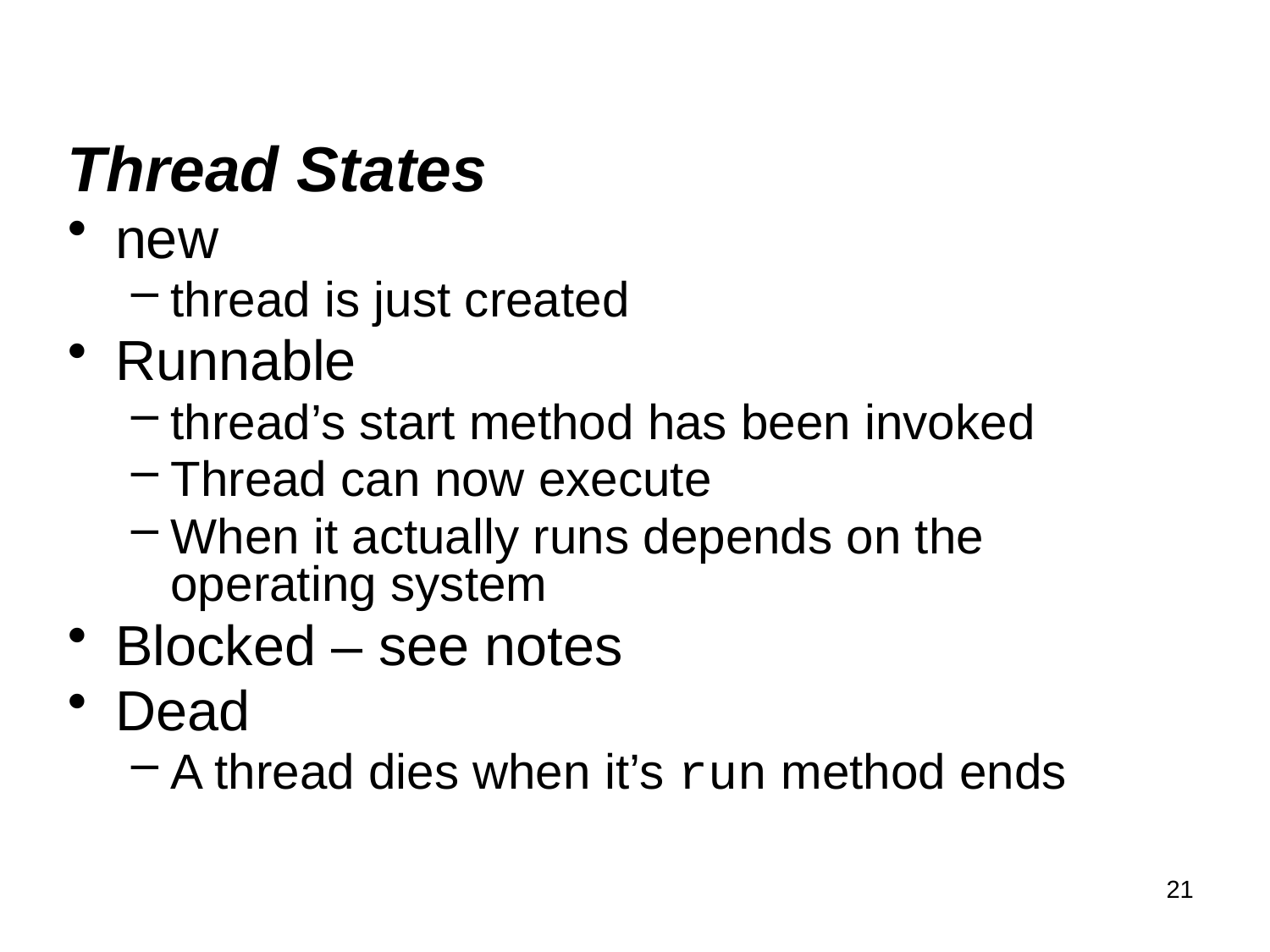

Thread States
new
thread is just created
Runnable
thread’s start method has been invoked
Thread can now execute
When it actually runs depends on the operating system
Blocked – see notes
Dead
A thread dies when it’s run method ends
21